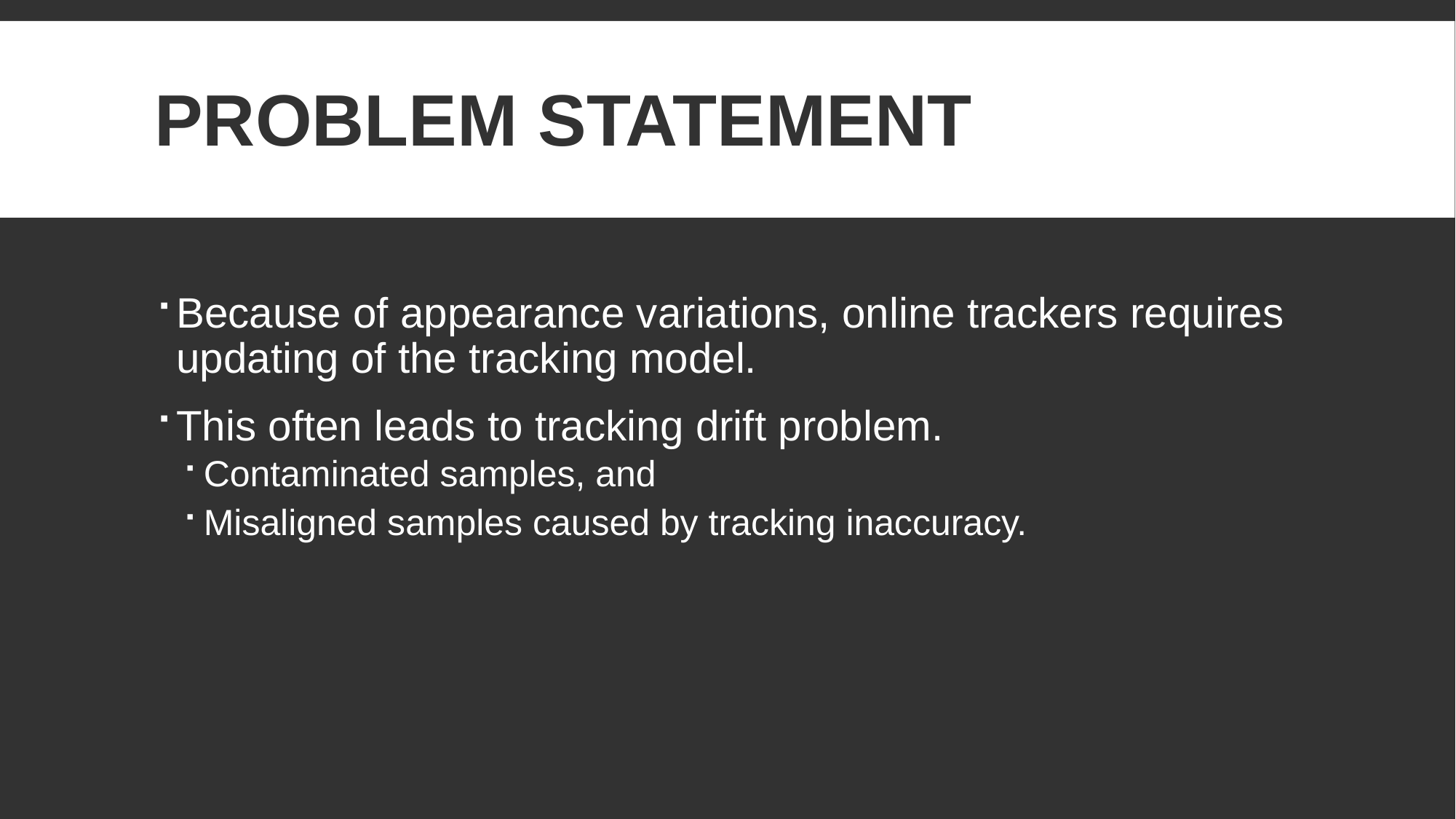

# PROBLEM STATEMENT
Because of appearance variations, online trackers requires updating of the tracking model.
This often leads to tracking drift problem.
Contaminated samples, and
Misaligned samples caused by tracking inaccuracy.